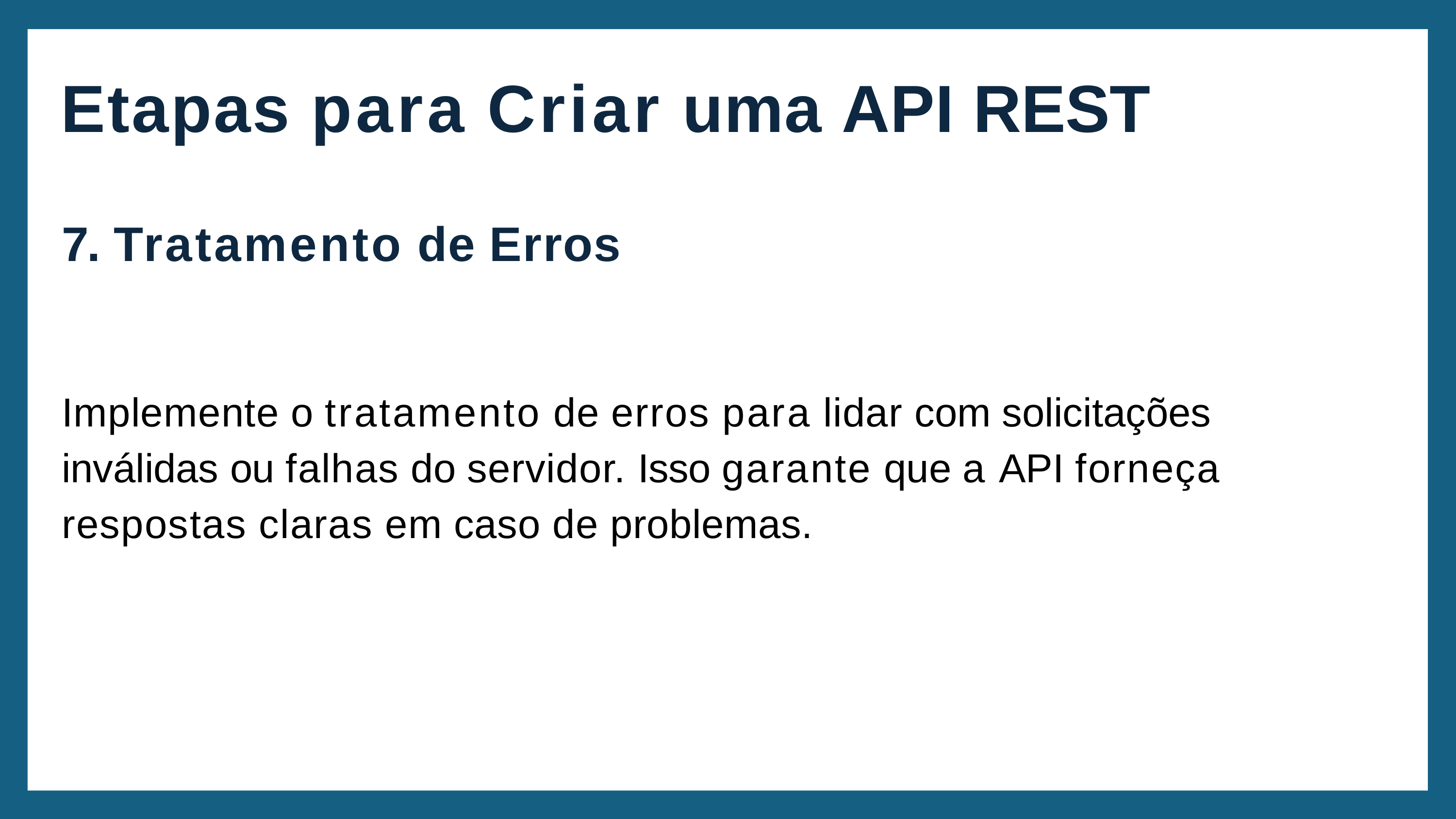

Etapas para Criar uma API REST
7. Tratamento de Erros

Implemente o tratamento de erros para lidar com solicitações inválidas ou falhas do servidor. Isso garante que a API forneça respostas claras em caso de problemas.